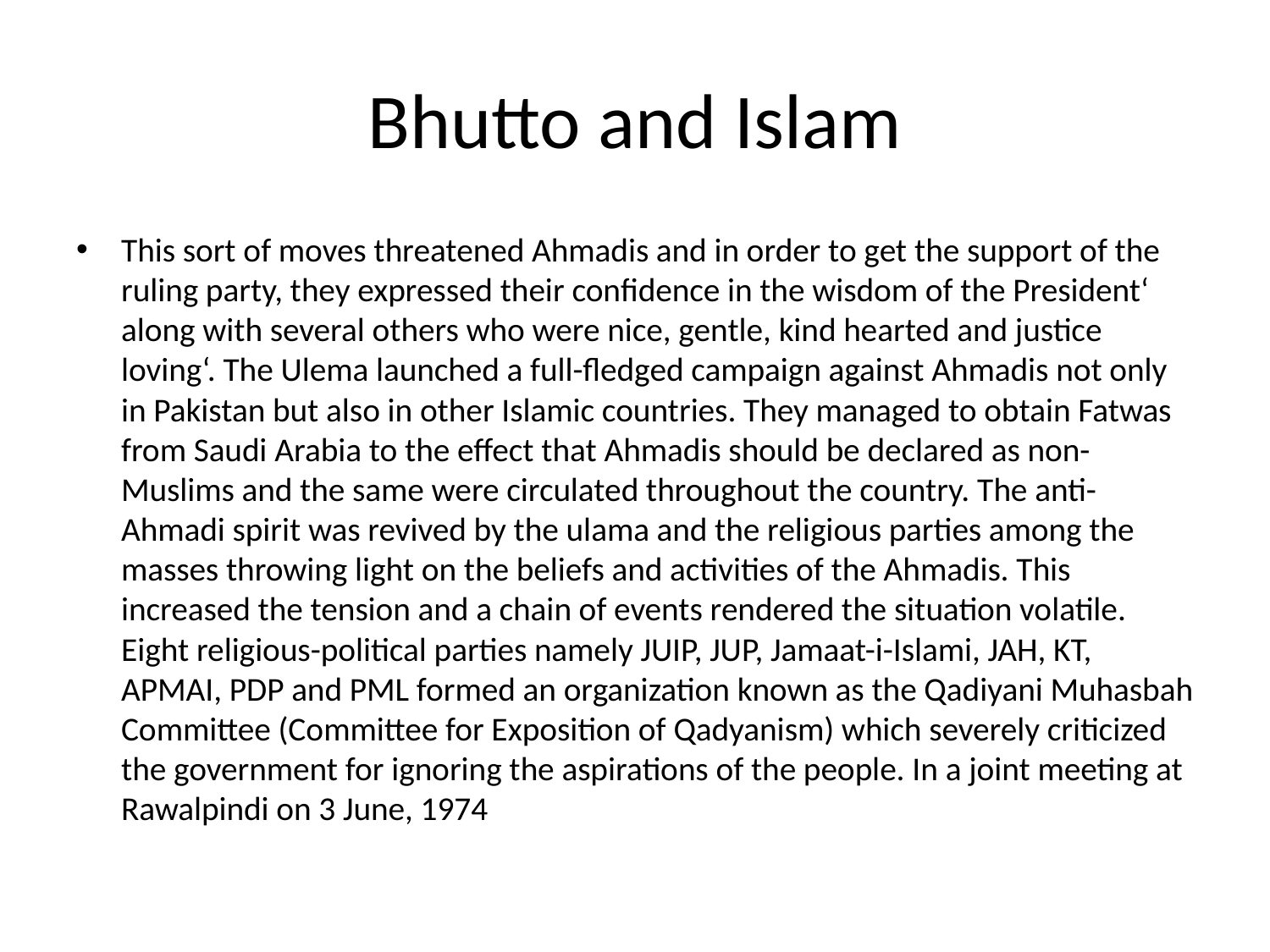

# Bhutto and Islam
This sort of moves threatened Ahmadis and in order to get the support of the ruling party, they expressed their confidence in the wisdom of the President‘ along with several others who were nice, gentle, kind hearted and justice loving‘. The Ulema launched a full-fledged campaign against Ahmadis not only in Pakistan but also in other Islamic countries. They managed to obtain Fatwas from Saudi Arabia to the effect that Ahmadis should be declared as non-Muslims and the same were circulated throughout the country. The anti-Ahmadi spirit was revived by the ulama and the religious parties among the masses throwing light on the beliefs and activities of the Ahmadis. This increased the tension and a chain of events rendered the situation volatile. Eight religious-political parties namely JUIP, JUP, Jamaat-i-Islami, JAH, KT, APMAI, PDP and PML formed an organization known as the Qadiyani Muhasbah Committee (Committee for Exposition of Qadyanism) which severely criticized the government for ignoring the aspirations of the people. In a joint meeting at Rawalpindi on 3 June, 1974